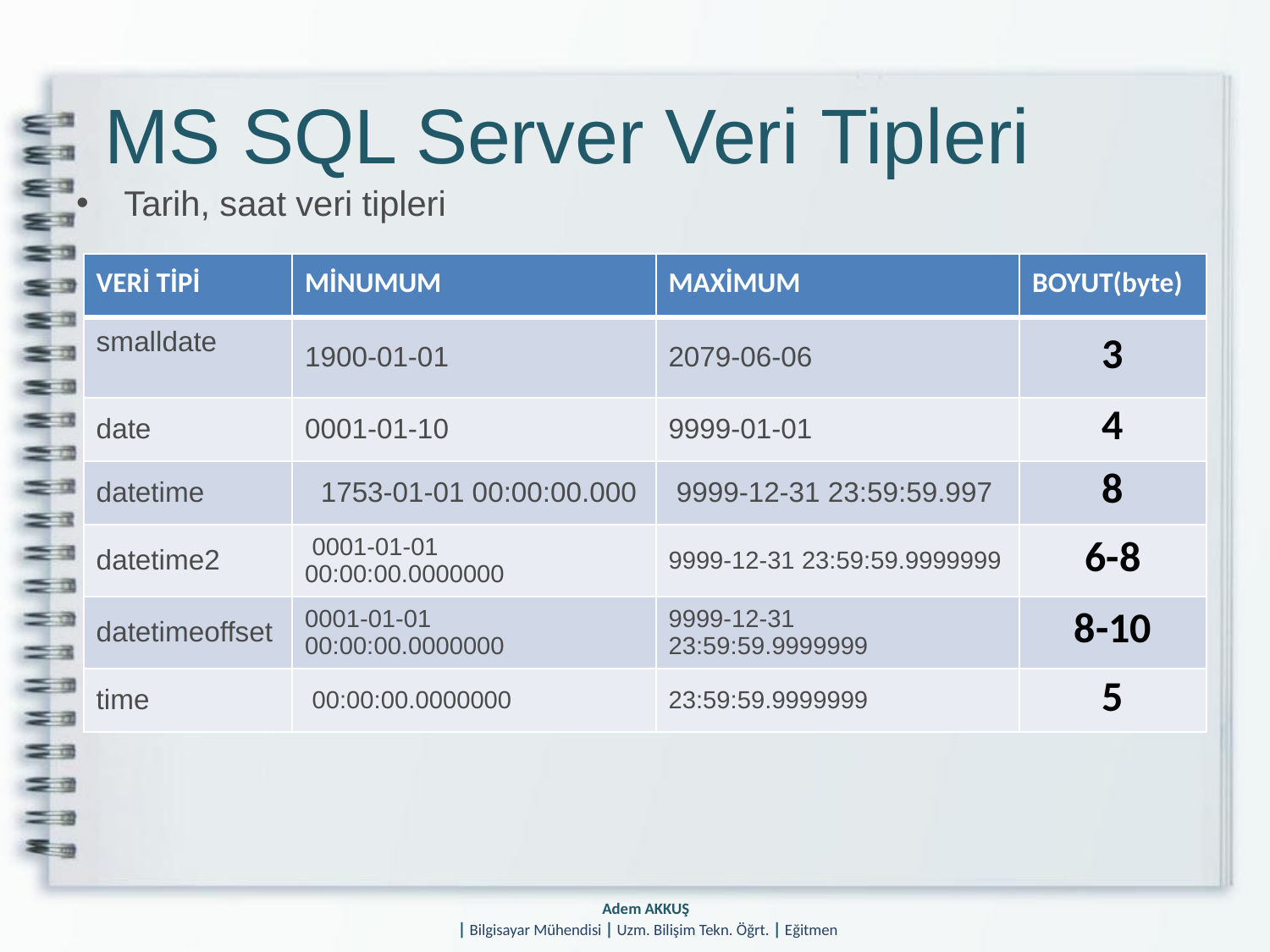

# MS SQL Server Veri Tipleri
Tarih, saat veri tipleri

| VERİ TİPİ | MİNUMUM | MAXİMUM | BOYUT(byte) |
| --- | --- | --- | --- |
| smalldate | 1900-01-01 | 2079-06-06 | 3 |
| date | 0001-01-10 | 9999-01-01 | 4 |
| datetime | 1753-01-01 00:00:00.000 | 9999-12-31 23:59:59.997 | 8 |
| datetime2 | 0001-01-01 00:00:00.0000000 | 9999-12-31 23:59:59.9999999 | 6-8 |
| datetimeoffset | 0001-01-01 00:00:00.0000000 | 9999-12-31 23:59:59.9999999 | 8-10 |
| time | 00:00:00.0000000 | 23:59:59.9999999 | 5 |
Adem AKKUŞ
| Bilgisayar Mühendisi | Uzm. Bilişim Tekn. Öğrt. | Eğitmen